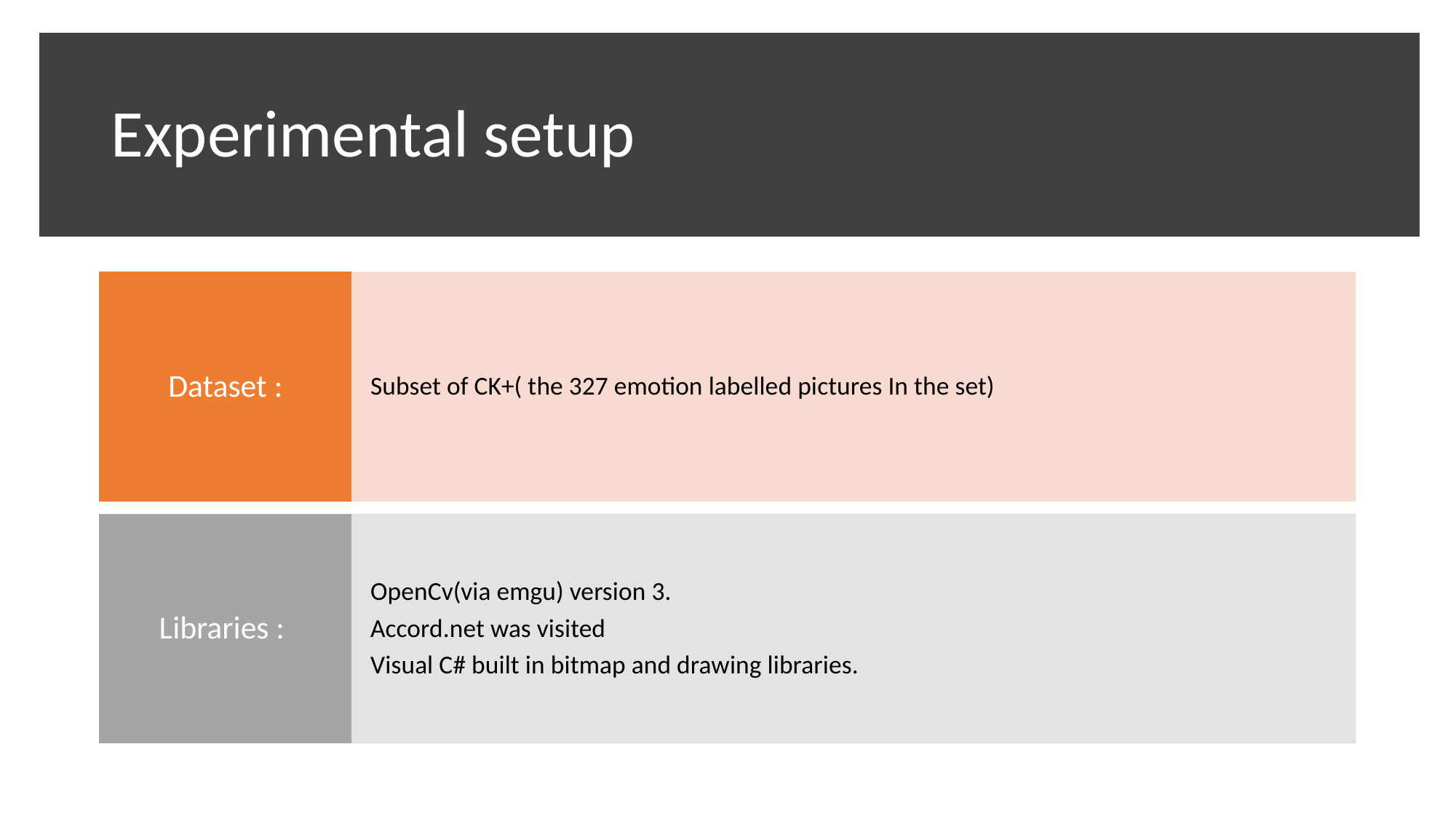

# Experimental setup
Subset of CK+( the 327 emotion labelled pictures In the set)
Dataset :
OpenCv(via emgu) version 3.
Accord.net was visited
Visual C# built in bitmap and drawing libraries.
Libraries :